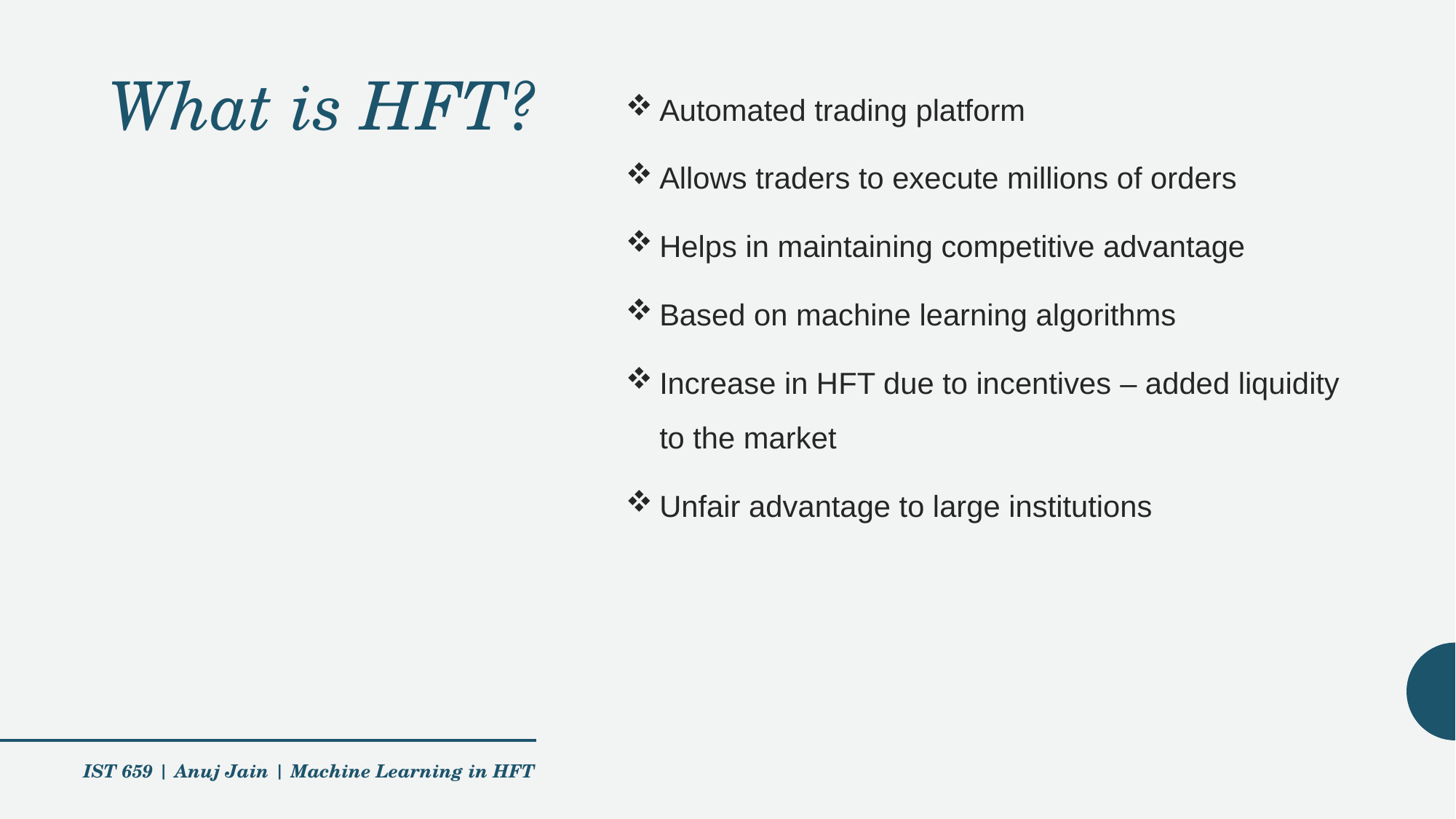

# What is HFT?
Automated trading platform
Allows traders to execute millions of orders
Helps in maintaining competitive advantage
Based on machine learning algorithms
Increase in HFT due to incentives – added liquidity to the market
Unfair advantage to large institutions

IST 659 | Anuj Jain | Machine Learning in HFT